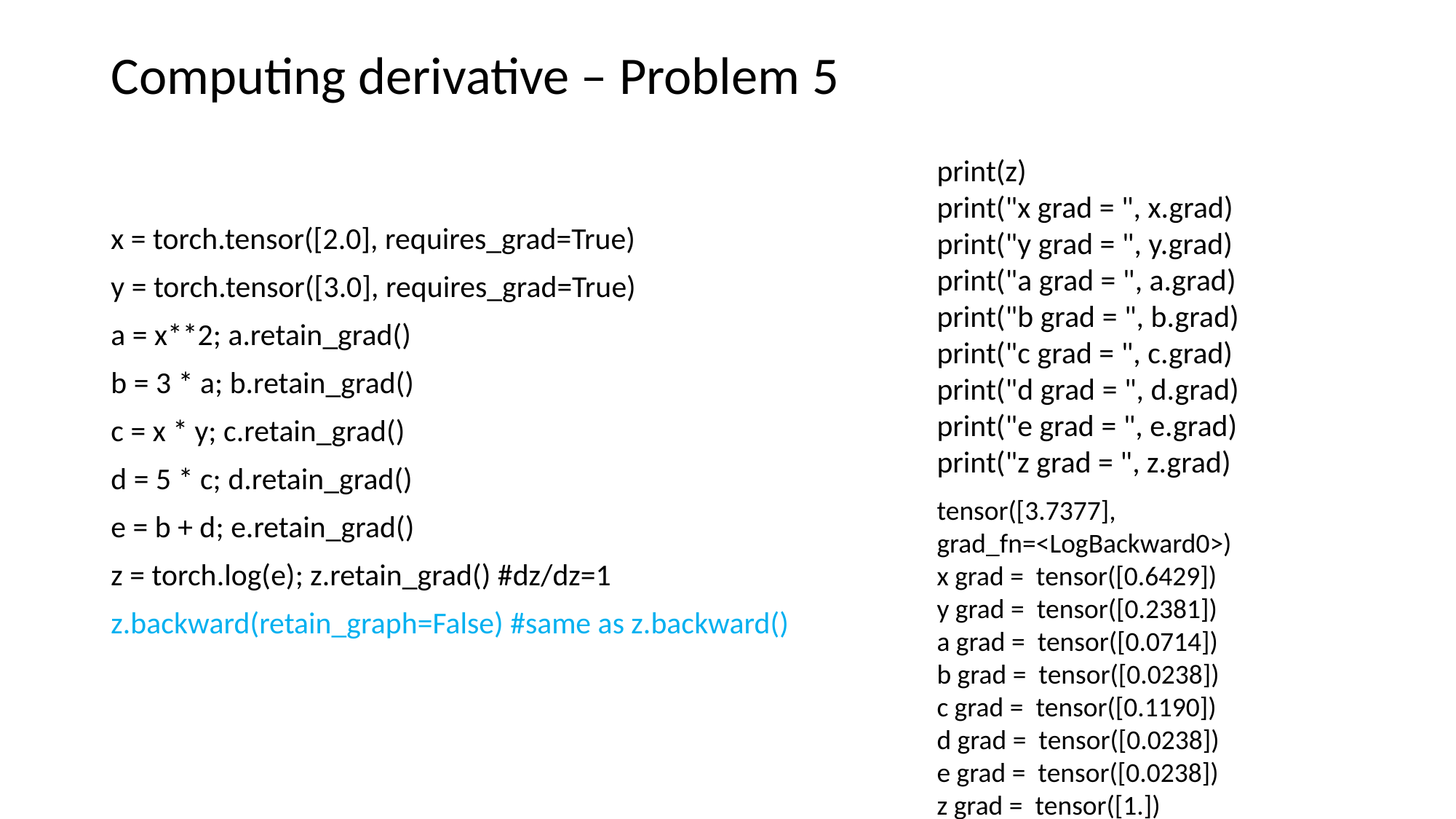

# Computing derivative – Problem 5
print(z)
print("x grad = ", x.grad)
print("y grad = ", y.grad)
print("a grad = ", a.grad)
print("b grad = ", b.grad)
print("c grad = ", c.grad)
print("d grad = ", d.grad)
print("e grad = ", e.grad)
print("z grad = ", z.grad)
x = torch.tensor([2.0], requires_grad=True)
y = torch.tensor([3.0], requires_grad=True)
a = x**2; a.retain_grad()
b = 3 * a; b.retain_grad()
c = x * y; c.retain_grad()
d = 5 * c; d.retain_grad()
e = b + d; e.retain_grad()
z = torch.log(e); z.retain_grad() #dz/dz=1
z.backward(retain_graph=False) #same as z.backward()

tensor([3.7377], grad_fn=<LogBackward0>)
x grad =  tensor([0.6429])
y grad =  tensor([0.2381])
a grad =  tensor([0.0714])
b grad =  tensor([0.0238])
c grad =  tensor([0.1190])
d grad =  tensor([0.0238])
e grad =  tensor([0.0238])
z grad =  tensor([1.])